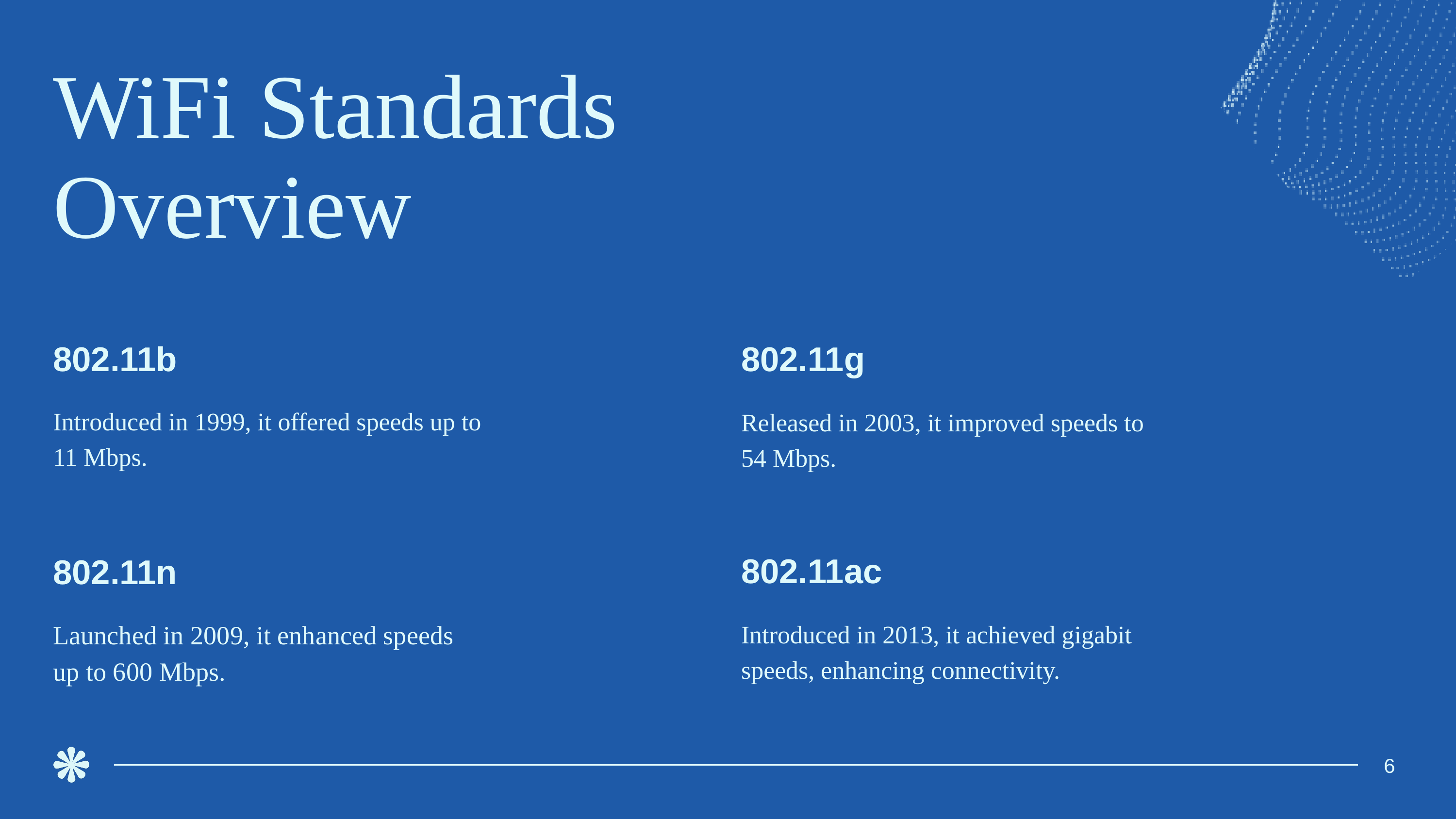

WiFi Standards Overview
802.11b
Introduced in 1999, it offered speeds up to 11 Mbps.
802.11g
Released in 2003, it improved speeds to 54 Mbps.
802.11ac
Introduced in 2013, it achieved gigabit speeds, enhancing connectivity.
802.11n
Launched in 2009, it enhanced speeds up to 600 Mbps.

6